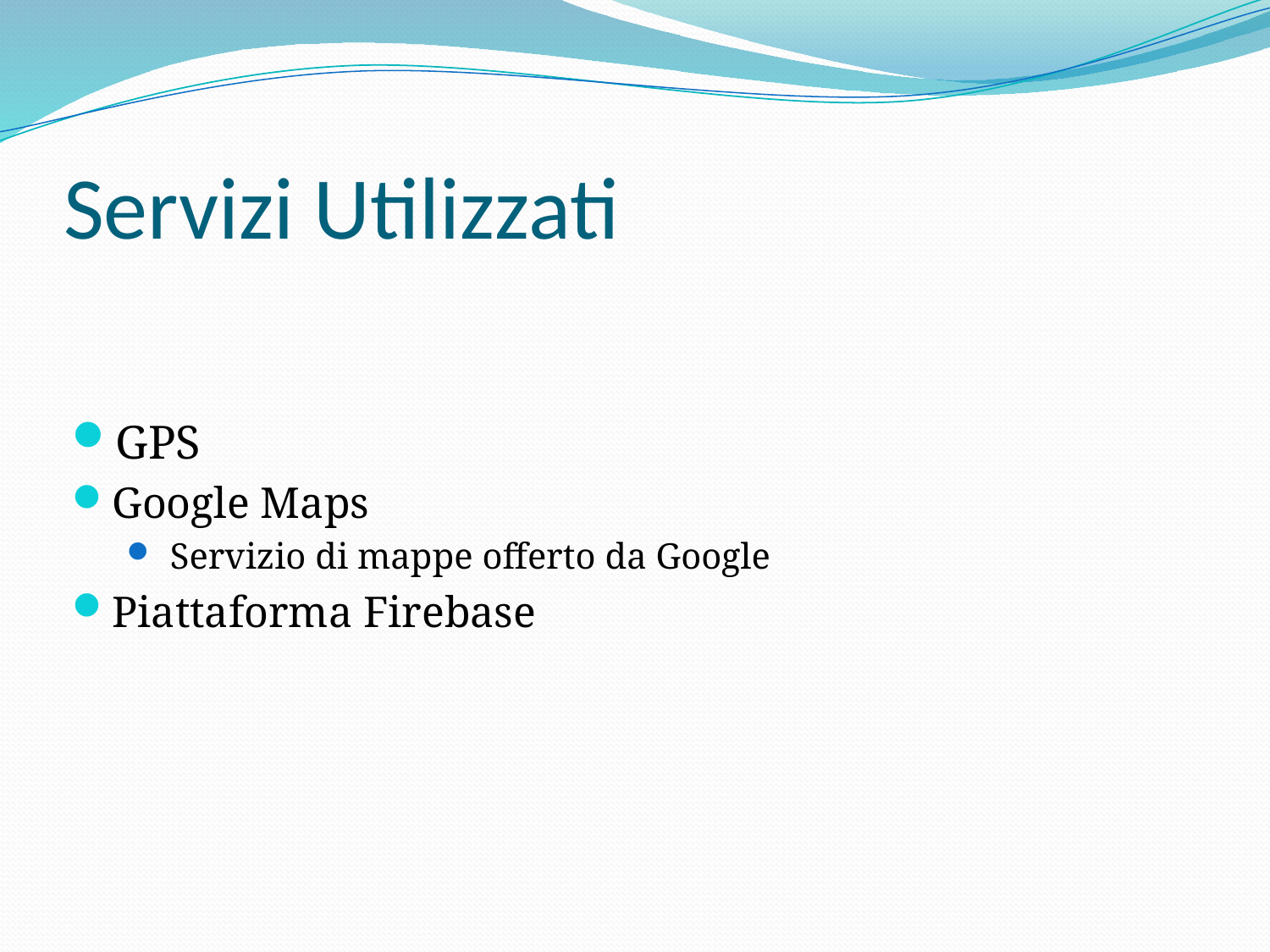

# Servizi Utilizzati
GPS
Google Maps
 Servizio di mappe offerto da Google
Piattaforma Firebase